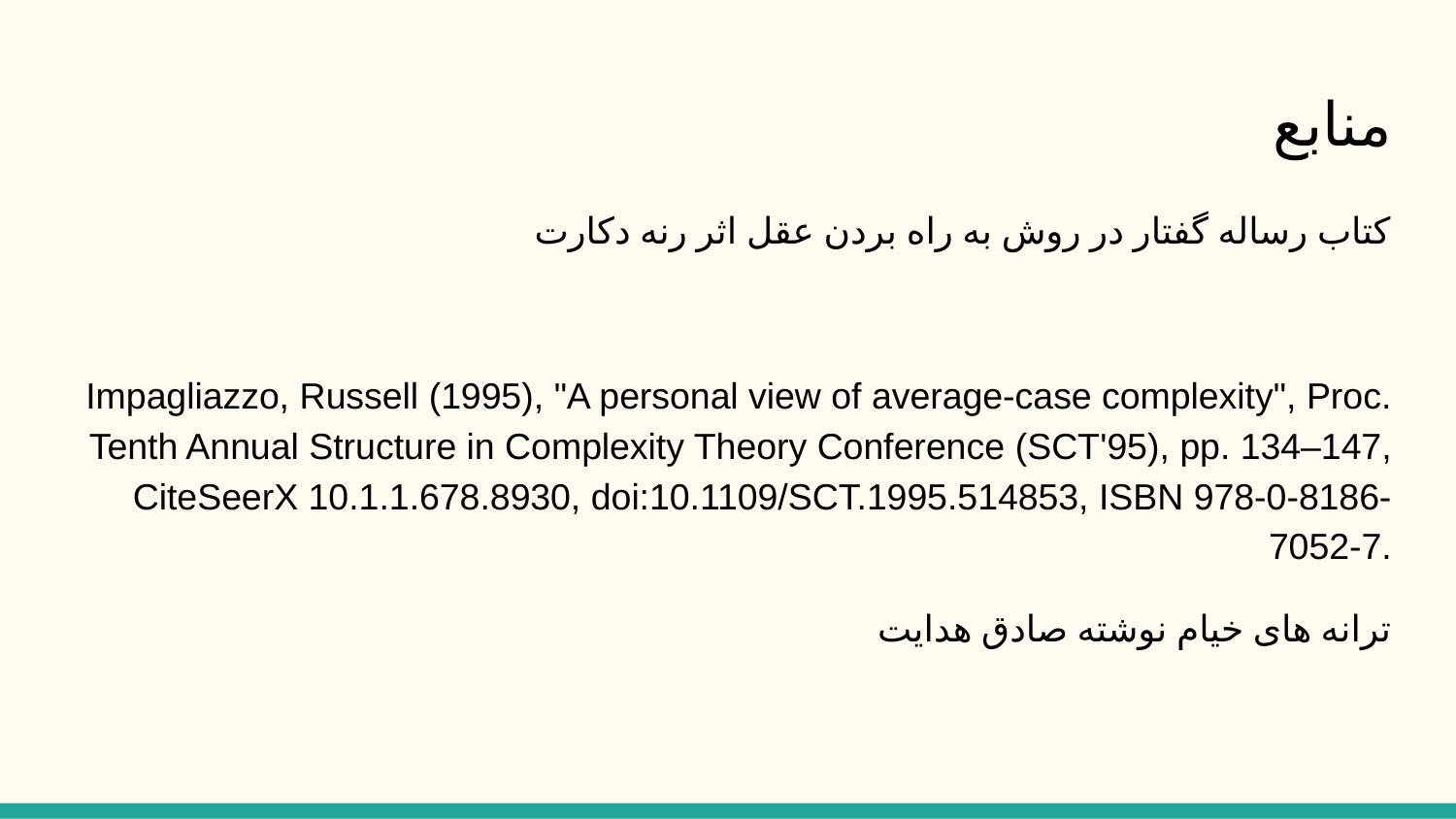

# منابع
کتاب رساله گفتار در روش به راه بردن عقل اثر رنه دکارت

Impagliazzo, Russell (1995), "A personal view of average-case complexity", Proc. Tenth Annual Structure in Complexity Theory Conference (SCT'95), pp. 134–147, CiteSeerX 10.1.1.678.8930, doi:10.1109/SCT.1995.514853, ISBN 978-0-8186-7052-7.
ترانه های خیام نوشته صادق هدایت